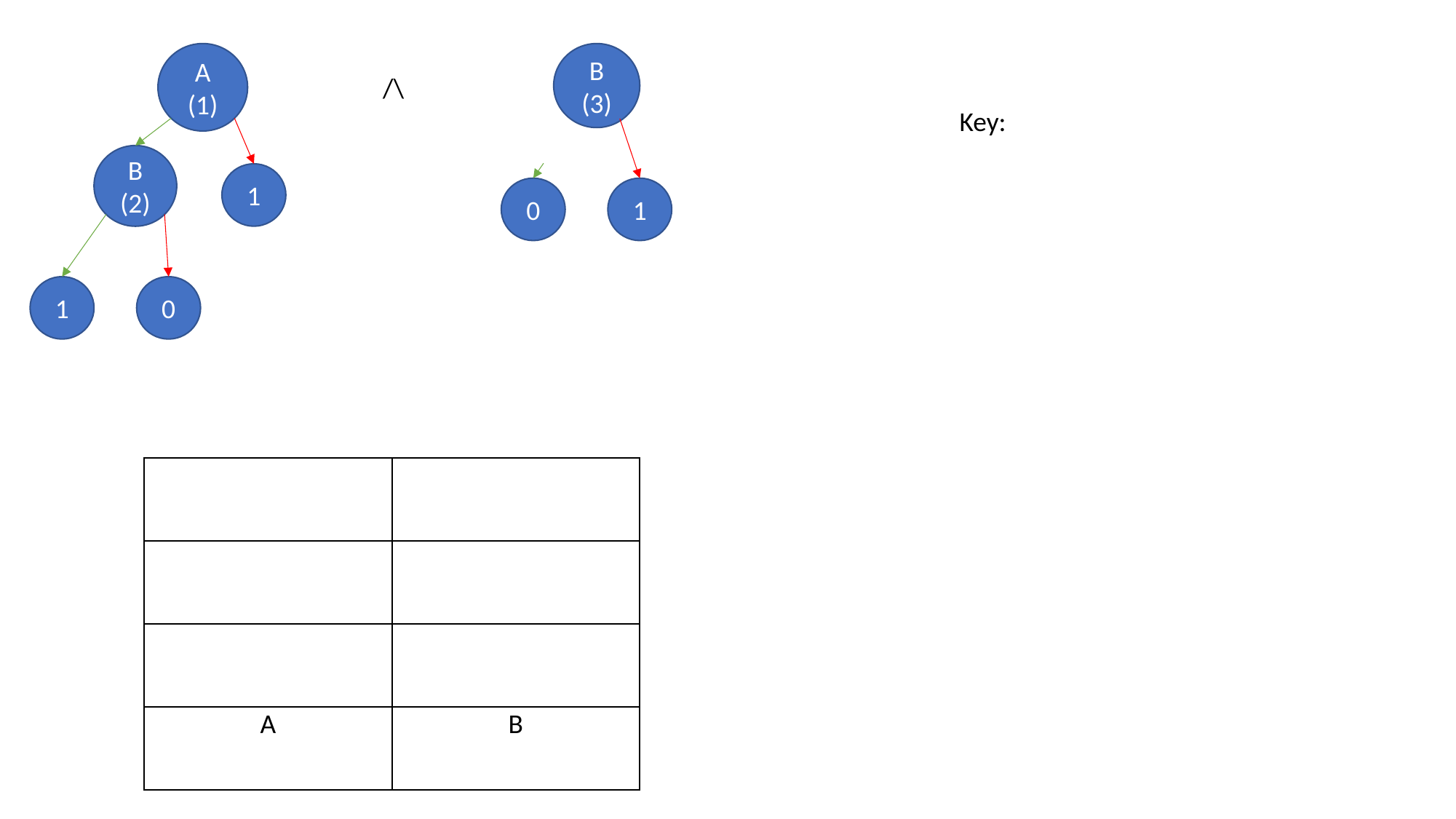

A (1)
B (3)
/\
Key:
B (2)
1
0
1
1
0
|  |  |
| --- | --- |
|  |  |
|  |  |
| A | B |